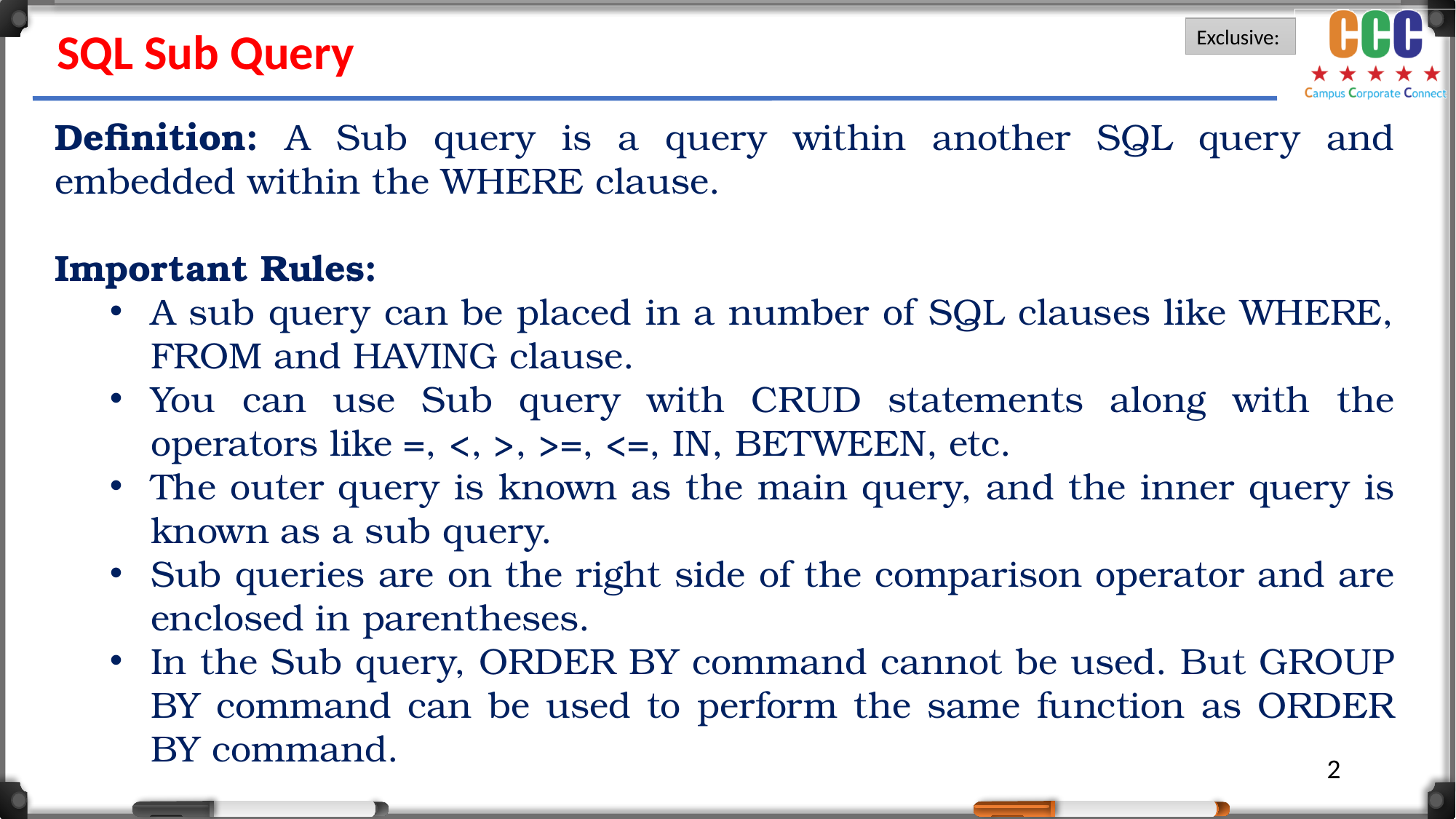

SQL Sub Query
Definition: A Sub query is a query within another SQL query and embedded within the WHERE clause.

Important Rules:
A sub query can be placed in a number of SQL clauses like WHERE, FROM and HAVING clause.
You can use Sub query with CRUD statements along with the operators like =, <, >, >=, <=, IN, BETWEEN, etc.
The outer query is known as the main query, and the inner query is known as a sub query.
Sub queries are on the right side of the comparison operator and are enclosed in parentheses.
In the Sub query, ORDER BY command cannot be used. But GROUP BY command can be used to perform the same function as ORDER BY command.